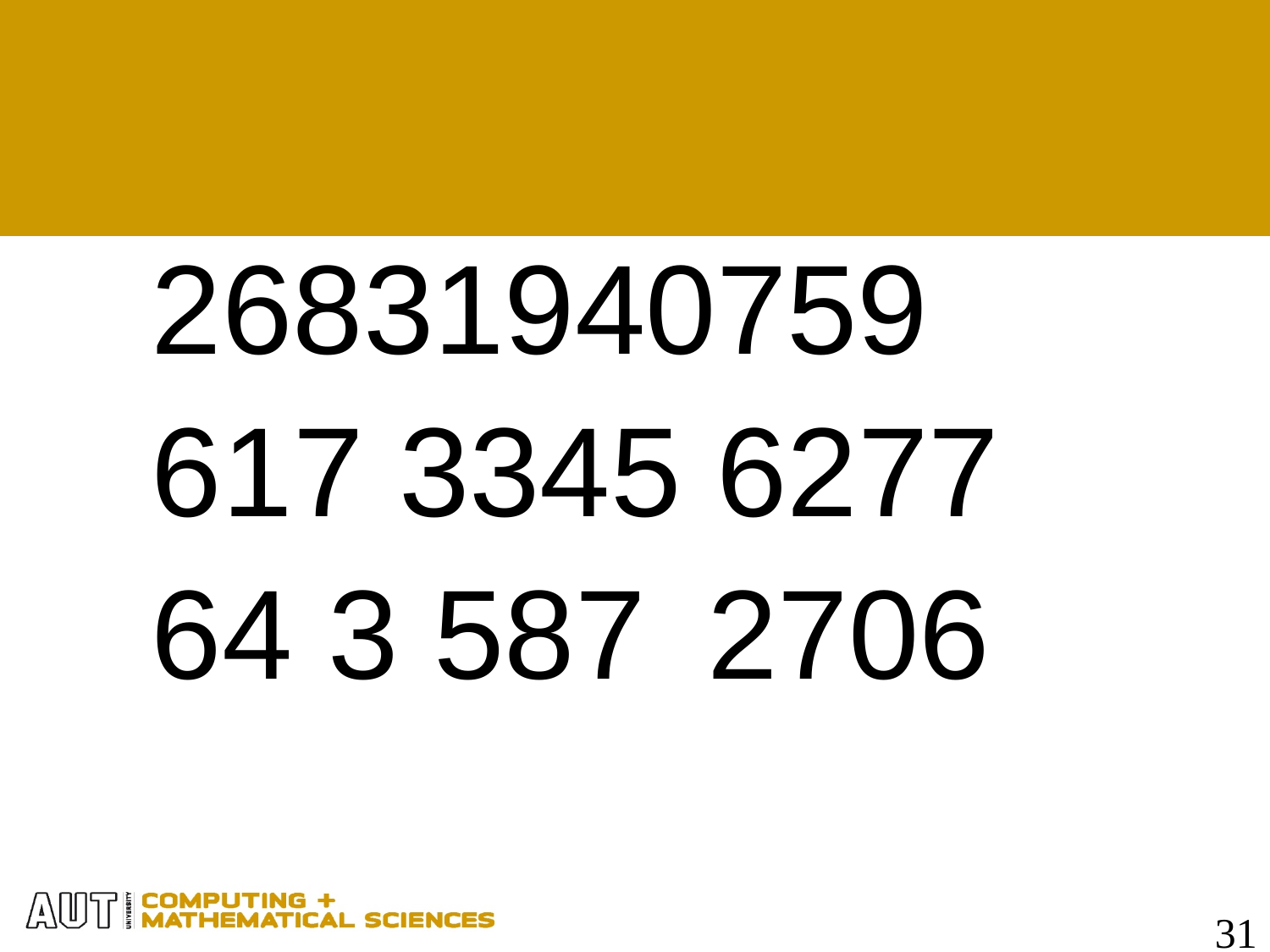

#
26831940759
617 3345 6277
64 3 587	2706
31